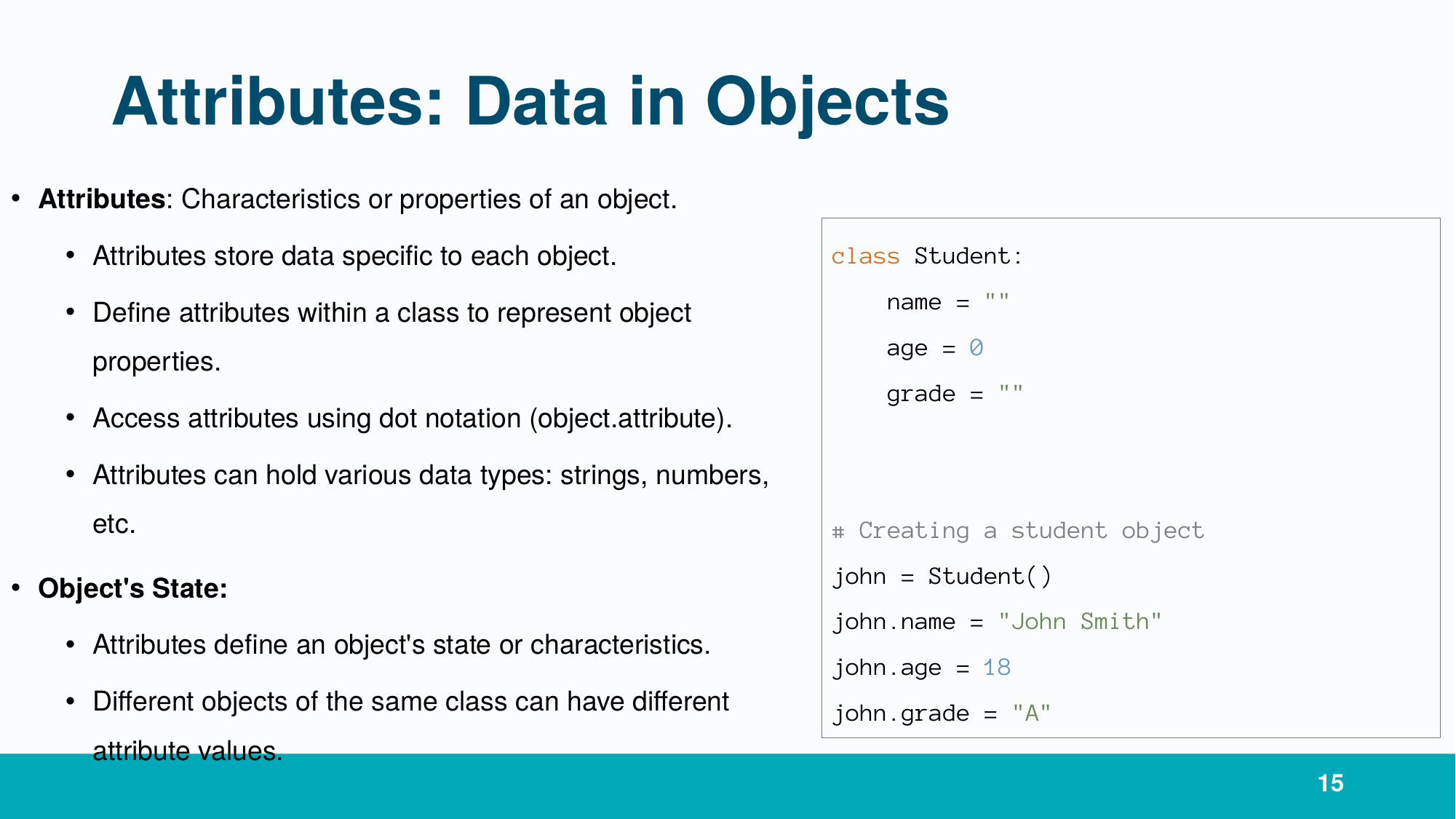

# Attributes: Data in Objects
Attributes: Characteristics or properties of an object.
Attributes store data specific to each object.
Define attributes within a class to represent object properties.
Access attributes using dot notation (object.attribute).
Attributes can hold various data types: strings, numbers, etc.
Object's State:
Attributes define an object's state or characteristics.
Different objects of the same class can have different attribute values.
class Student:
    name = ""
    age = 0
    grade = ""
# Creating a student object
john = Student()
john.name = "John Smith"
john.age = 18
john.grade = "A"
15